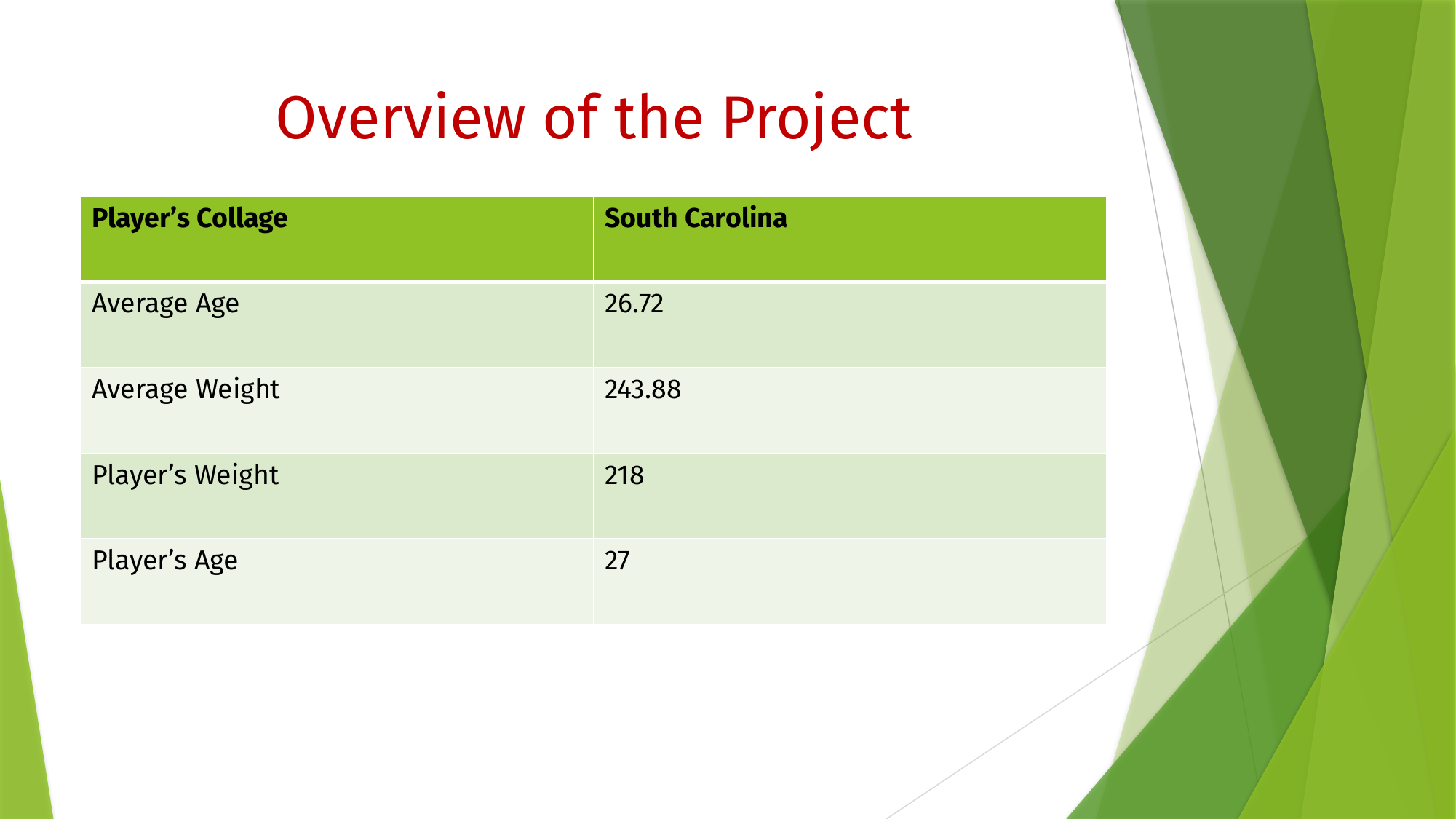

# Overview of the Project
| Player’s Collage | South Carolina |
| --- | --- |
| Average Age | 26.72 |
| Average Weight | 243.88 |
| Player’s Weight | 218 |
| Player’s Age | 27 |